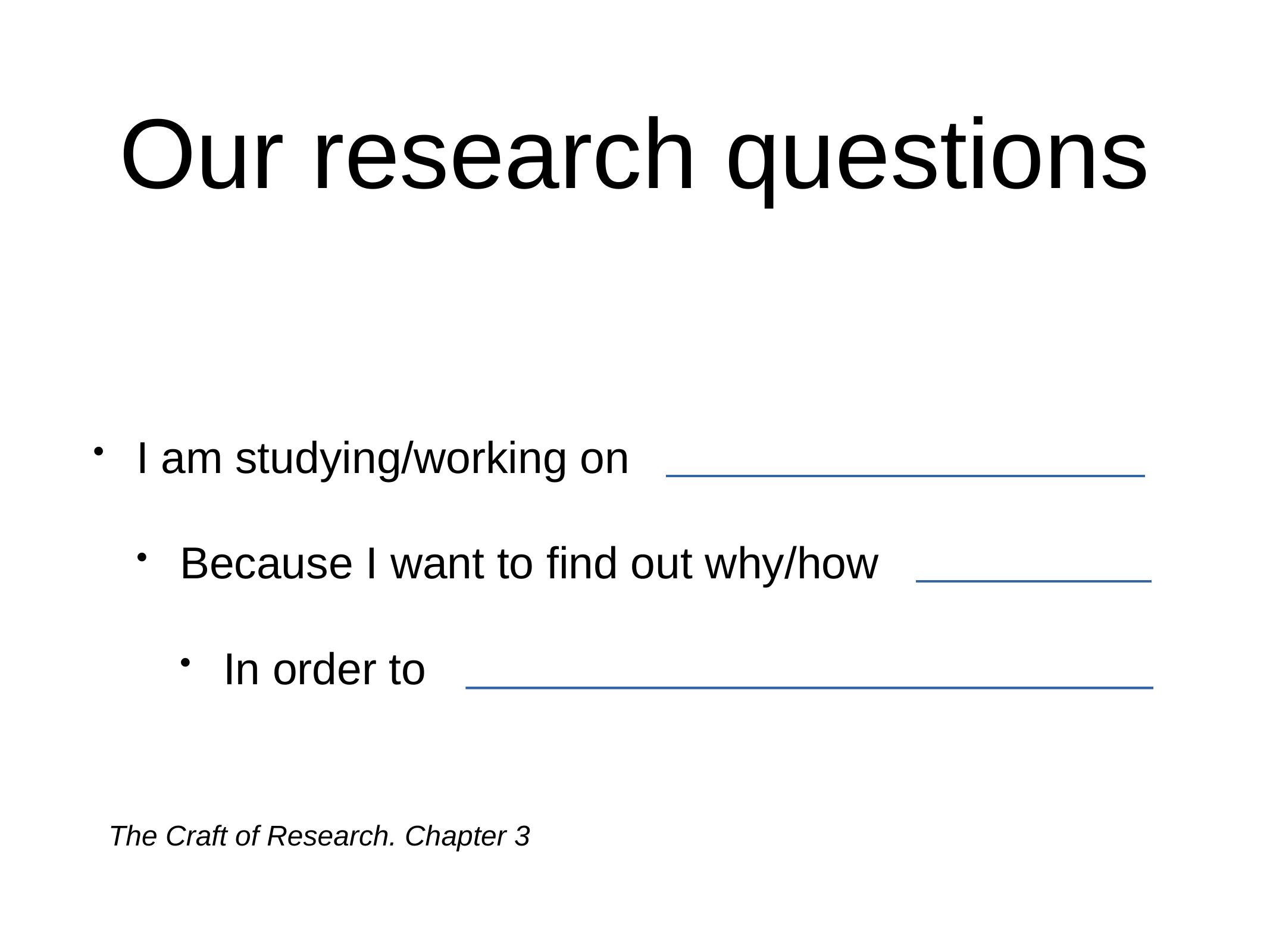

# Our research questions
I am studying/working on
Because I want to find out why/how
In order to

The Craft of Research. Chapter 3